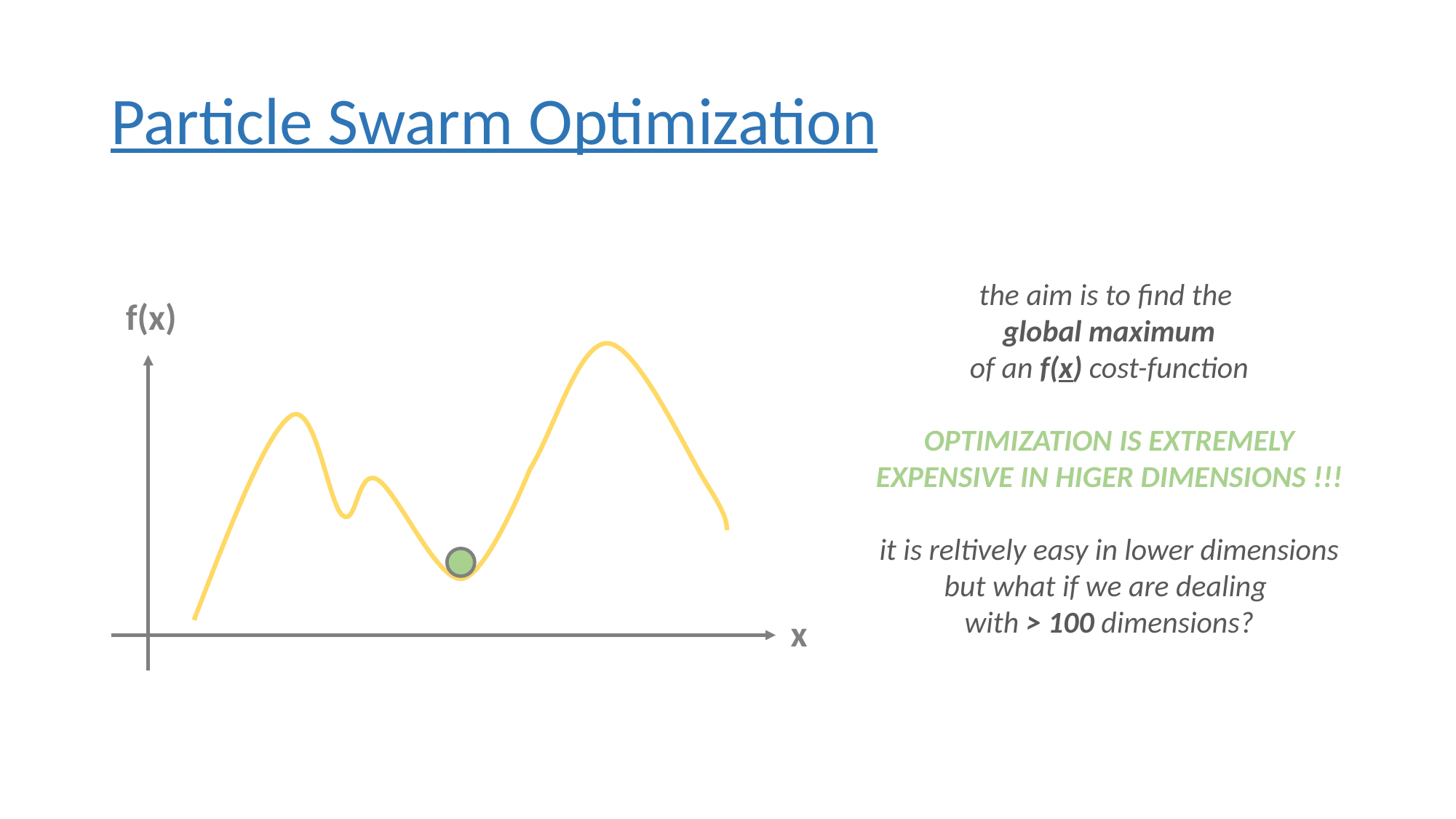

# Particle Swarm Optimization
the aim is to find the
global maximum
of an f(x) cost-function

OPTIMIZATION IS EXTREMELY
EXPENSIVE IN HIGER DIMENSIONS !!!

it is reltively easy in lower dimensions
but what if we are dealing
with > 100 dimensions?
f(x)

x